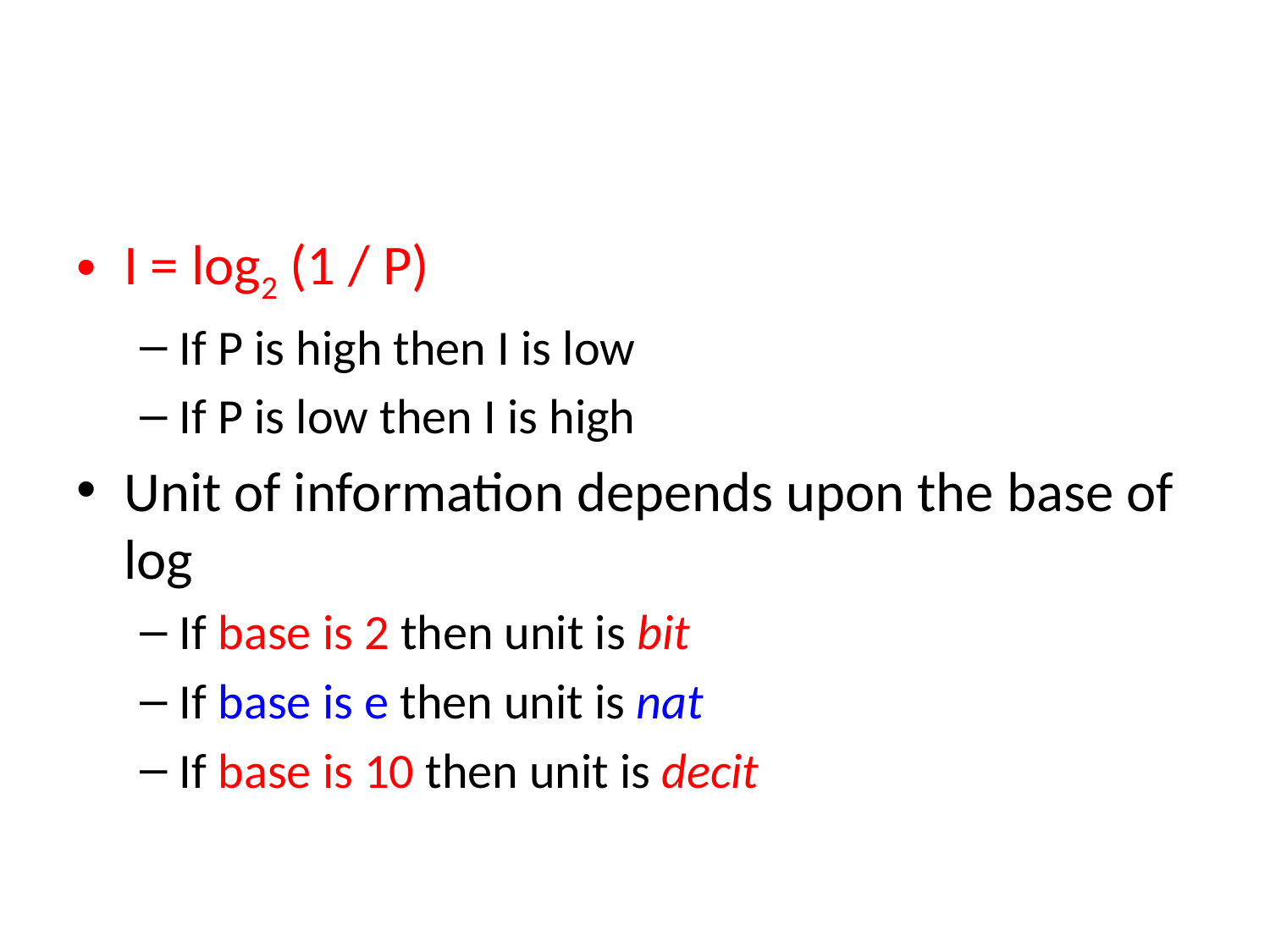

#
I = log2 (1 / P)
If P is high then I is low
If P is low then I is high
Unit of information depends upon the base of log
If base is 2 then unit is bit
If base is e then unit is nat
If base is 10 then unit is decit